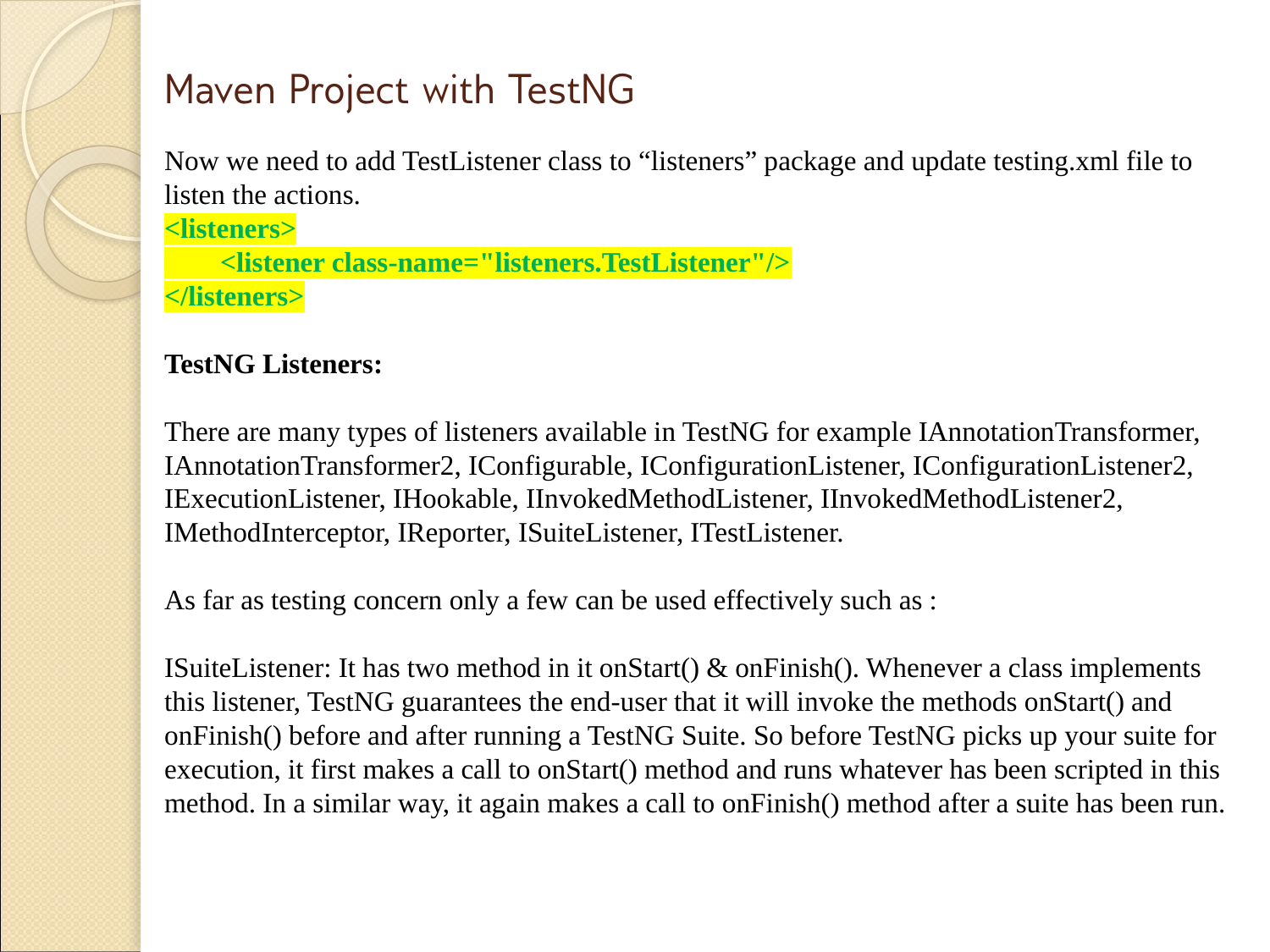

# Maven Project with TestNG
Now we need to add TestListener class to “listeners” package and update testing.xml file to listen the actions.
<listeners>
        <listener class-name="listeners.TestListener"/>
</listeners>

TestNG Listeners:

There are many types of listeners available in TestNG for example IAnnotationTransformer, IAnnotationTransformer2, IConfigurable, IConfigurationListener, IConfigurationListener2, IExecutionListener, IHookable, IInvokedMethodListener, IInvokedMethodListener2, IMethodInterceptor, IReporter, ISuiteListener, ITestListener.

As far as testing concern only a few can be used effectively such as :

ISuiteListener: It has two method in it onStart() & onFinish(). Whenever a class implements this listener, TestNG guarantees the end-user that it will invoke the methods onStart() and onFinish() before and after running a TestNG Suite. So before TestNG picks up your suite for execution, it first makes a call to onStart() method and runs whatever has been scripted in this method. In a similar way, it again makes a call to onFinish() method after a suite has been run.